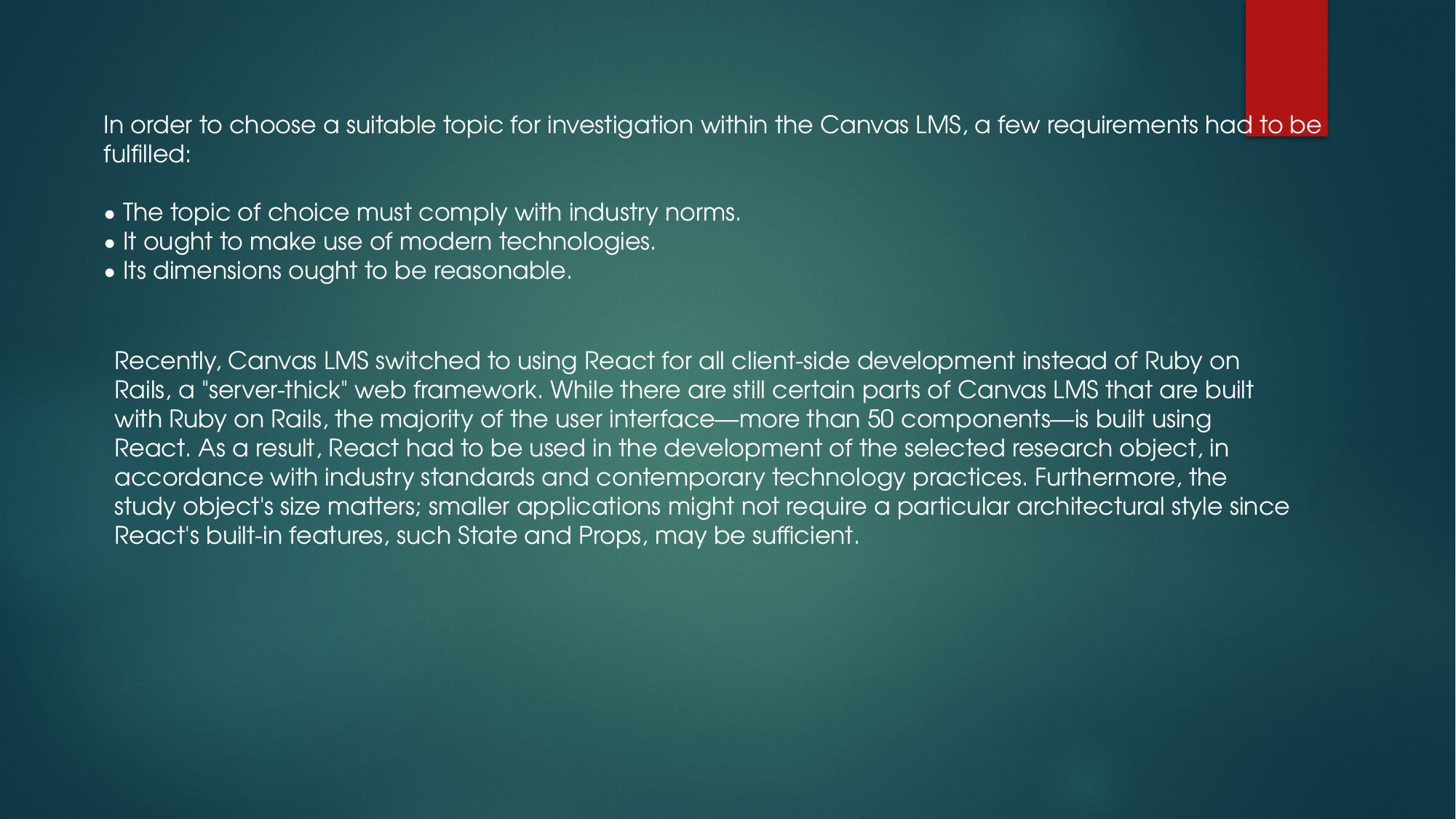

In order to choose a suitable topic for investigation within the Canvas LMS, a few requirements had to be fulfilled:

• The topic of choice must comply with industry norms.
• It ought to make use of modern technologies.
• Its dimensions ought to be reasonable.
Recently, Canvas LMS switched to using React for all client-side development instead of Ruby on Rails, a "server-thick" web framework. While there are still certain parts of Canvas LMS that are built with Ruby on Rails, the majority of the user interface—more than 50 components—is built using React. As a result, React had to be used in the development of the selected research object, in accordance with industry standards and contemporary technology practices. Furthermore, the study object's size matters; smaller applications might not require a particular architectural style since React's built-in features, such State and Props, may be sufficient.